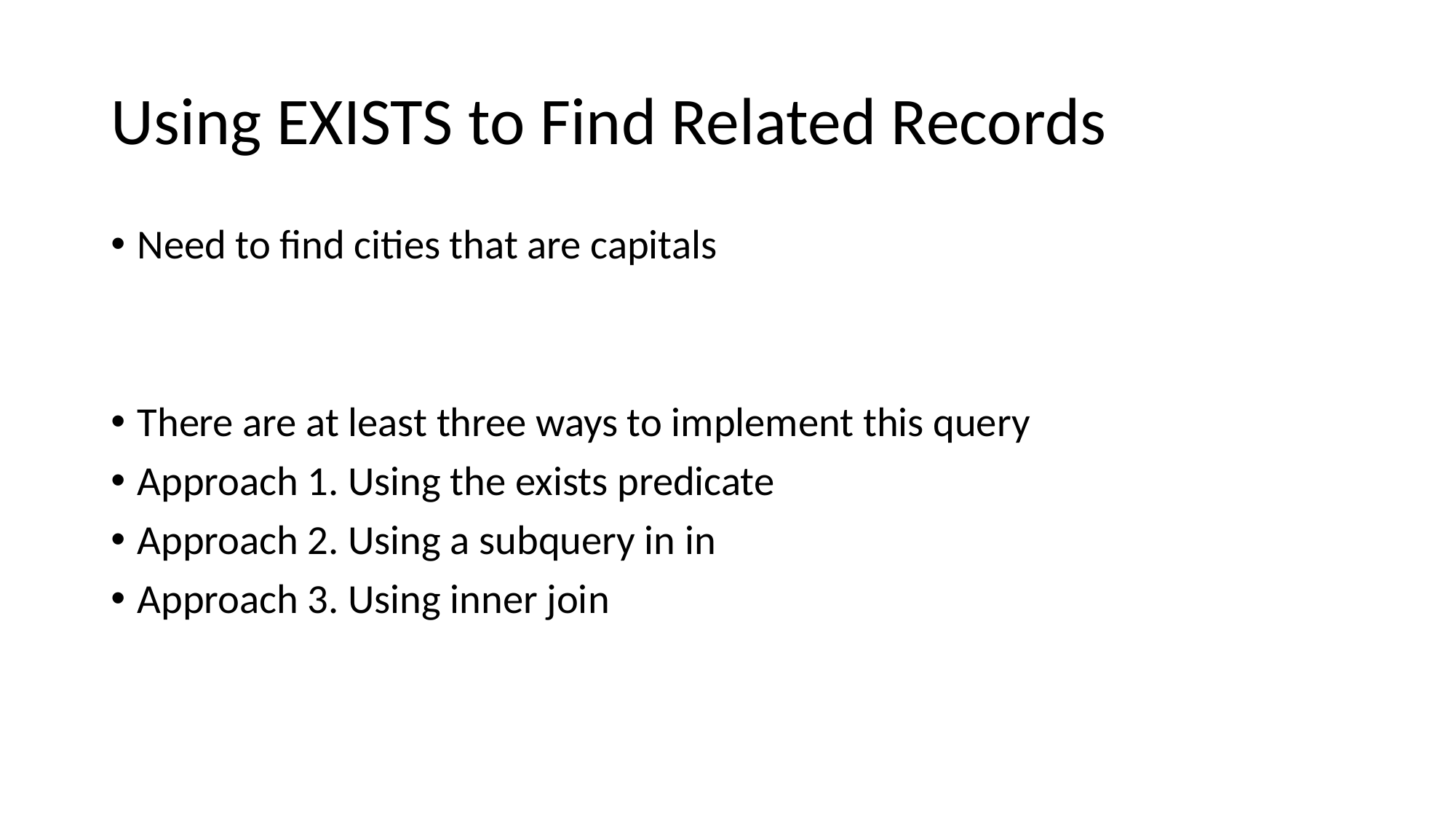

# Using EXISTS to Find Related Records
Need to find cities that are capitals

There are at least three ways to implement this query
Approach 1. Using the exists predicate
Approach 2. Using a subquery in in
Approach 3. Using inner join